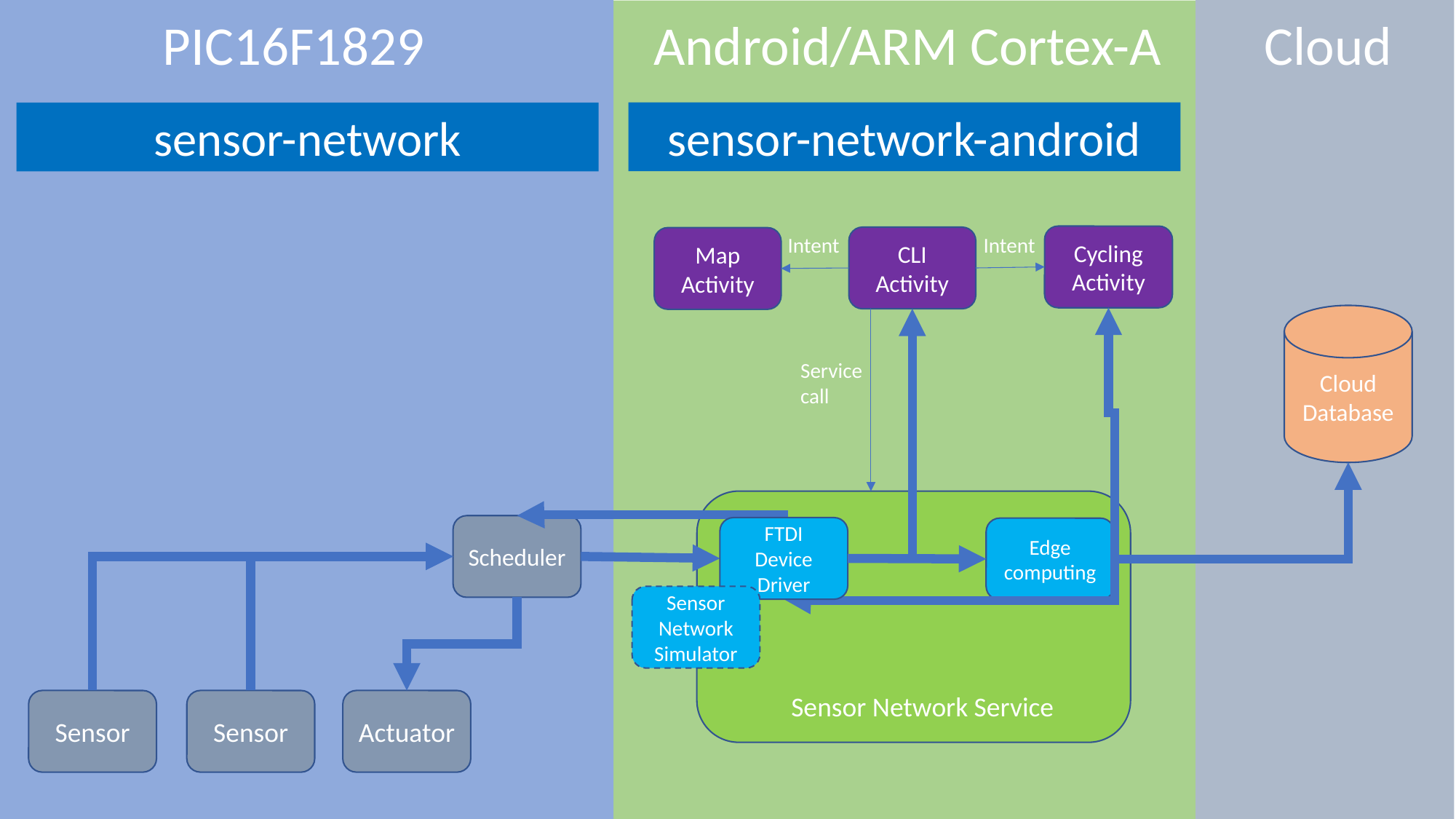

Cloud
PIC16F1829
Android/ARM Cortex-A
sensor-network-android
sensor-network
Cycling
Activity
Intent
Intent
CLI
Activity
Map
Activity
Cloud
Database
Service call

Scheduler
FTDI
Device
Driver
Edge computing
Sensor
Network
Simulator
Sensor Network Service
Sensor
Actuator
Sensor